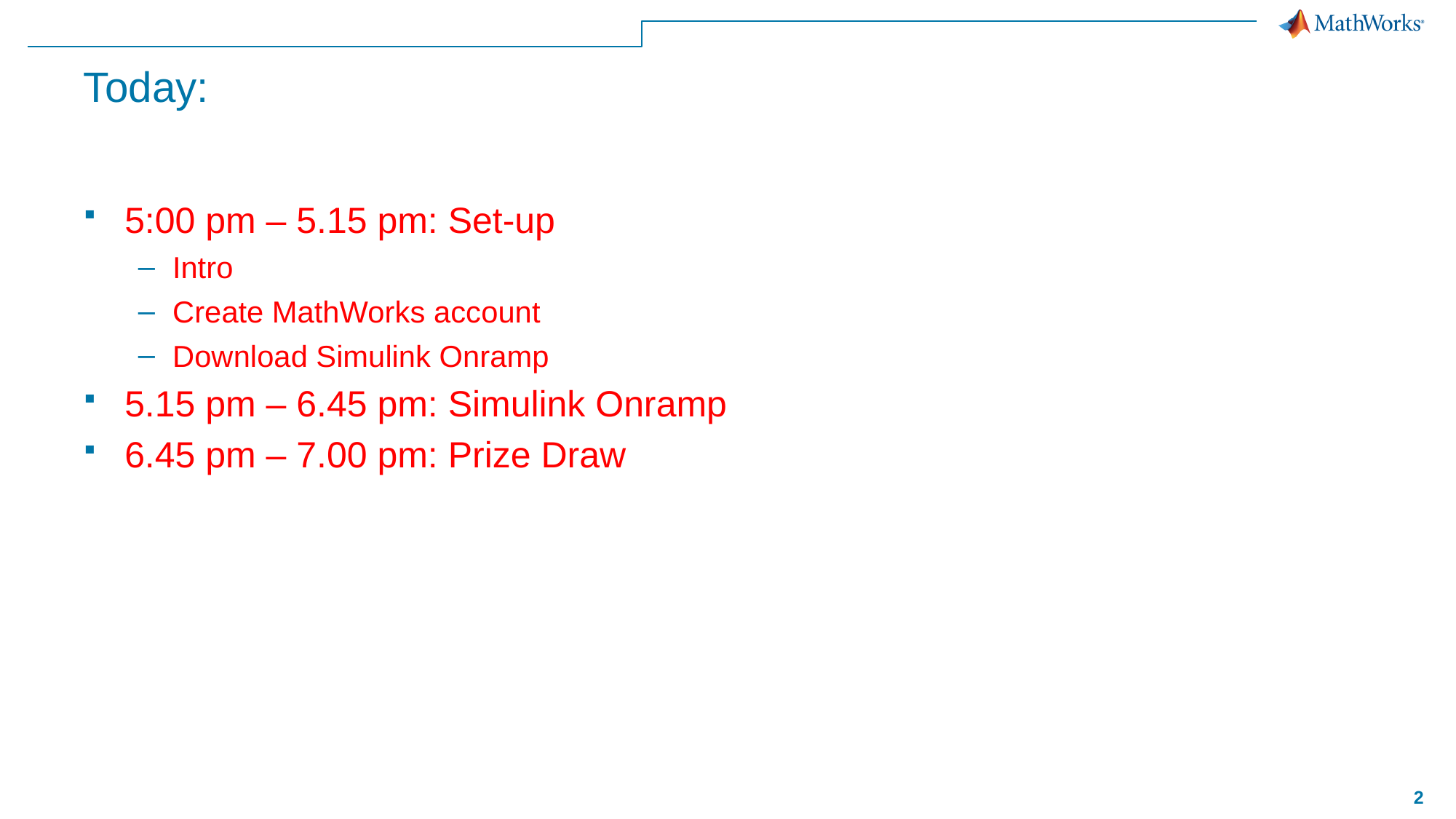

# Today:
5:00 pm – 5.15 pm: Set-up
Intro
Create MathWorks account
Download Simulink Onramp
5.15 pm – 6.45 pm: Simulink Onramp
6.45 pm – 7.00 pm: Prize Draw